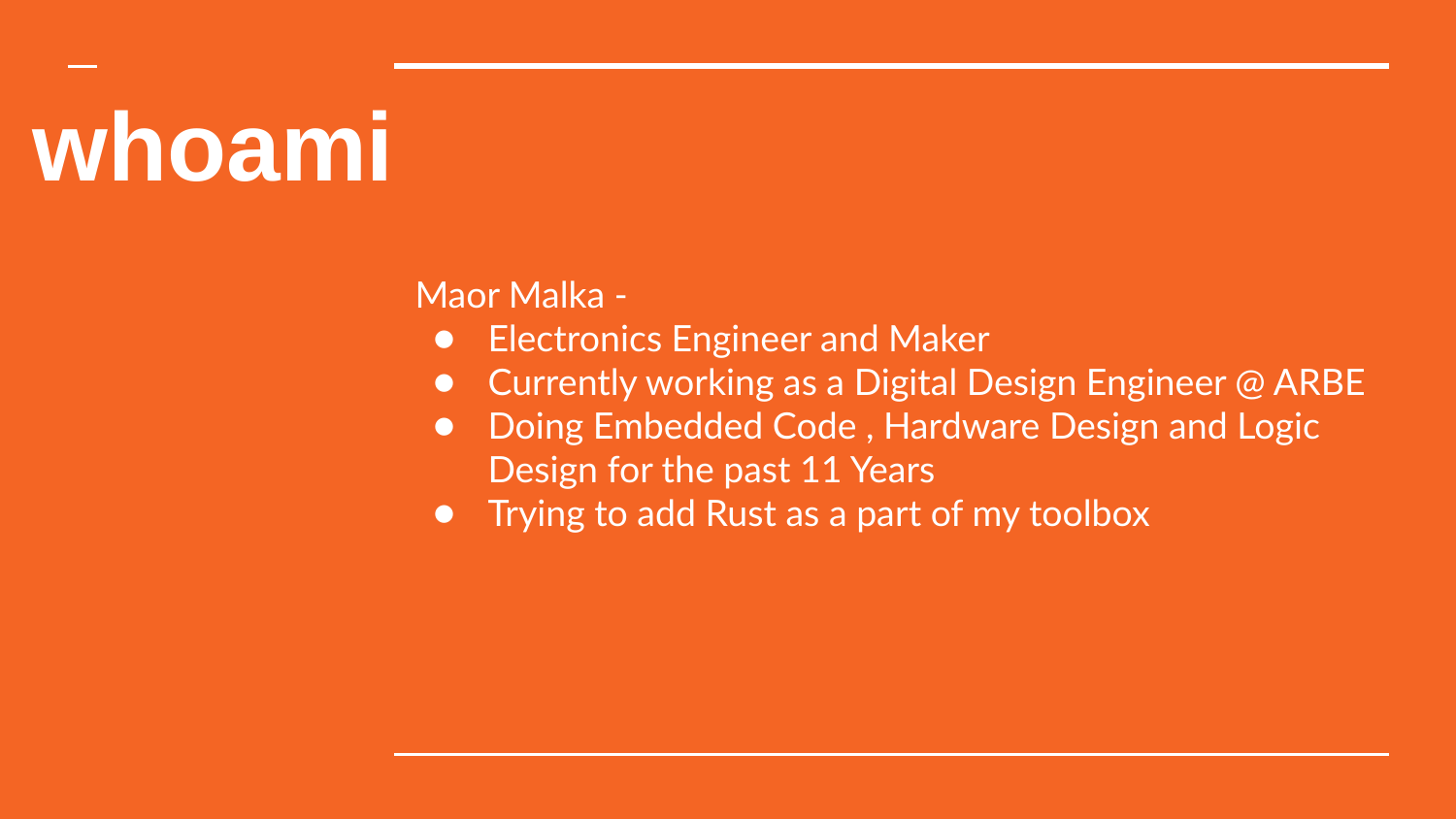

# whoami
Maor Malka -
Electronics Engineer and Maker
Currently working as a Digital Design Engineer @ ARBE
Doing Embedded Code , Hardware Design and Logic Design for the past 11 Years
Trying to add Rust as a part of my toolbox